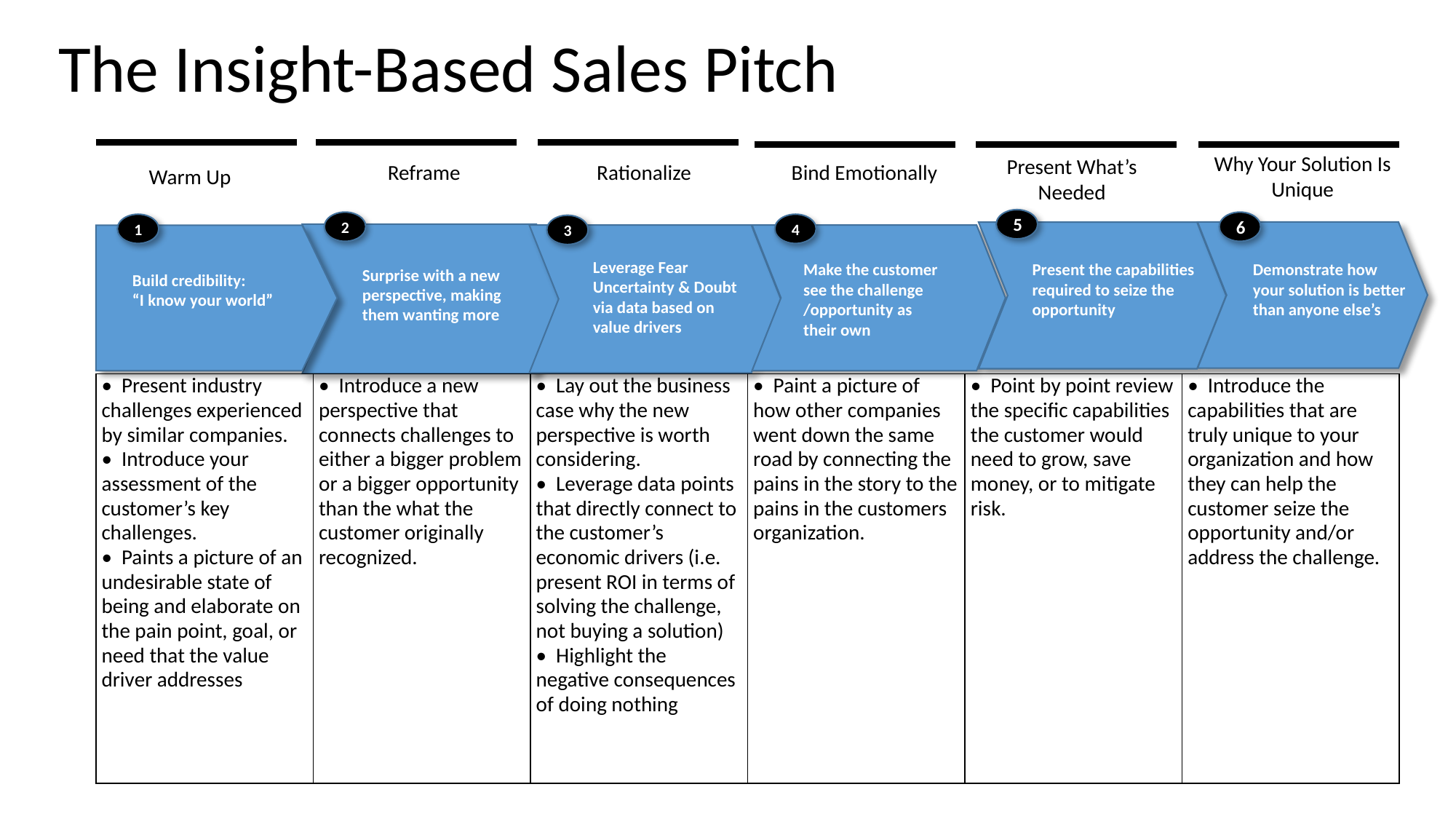

The Insight-Based Sales Pitch
Why Your Solution Is Unique
Present What’s Needed
Rationalize
Bind Emotionally
Reframe
Warm Up
5
2
6
1
4
3

Leverage Fear Uncertainty & Doubt via data based on value drivers
Make the customer see the challenge
/opportunity as their own
Present the capabilities required to seize the opportunity
Demonstrate how your solution is better than anyone else’s
Surprise with a new perspective, making them wanting more
Build credibility:
“I know your world”
| • Present industry challenges experienced by similar companies. • Introduce your assessment of the customer’s key challenges. • Paints a picture of an undesirable state of being and elaborate on the pain point, goal, or need that the value driver addresses | • Introduce a new perspective that connects challenges to either a bigger problem or a bigger opportunity than the what the customer originally recognized. | • Lay out the business case why the new perspective is worth considering. • Leverage data points that directly connect to the customer’s economic drivers (i.e. present ROI in terms of solving the challenge, not buying a solution) • Highlight the negative consequences of doing nothing | • Paint a picture of how other companies went down the same road by connecting the pains in the story to the pains in the customers organization. | • Point by point review the specific capabilities the customer would need to grow, save money, or to mitigate risk. | • Introduce the capabilities that are truly unique to your organization and how they can help the customer seize the opportunity and/or address the challenge. |
| --- | --- | --- | --- | --- | --- |